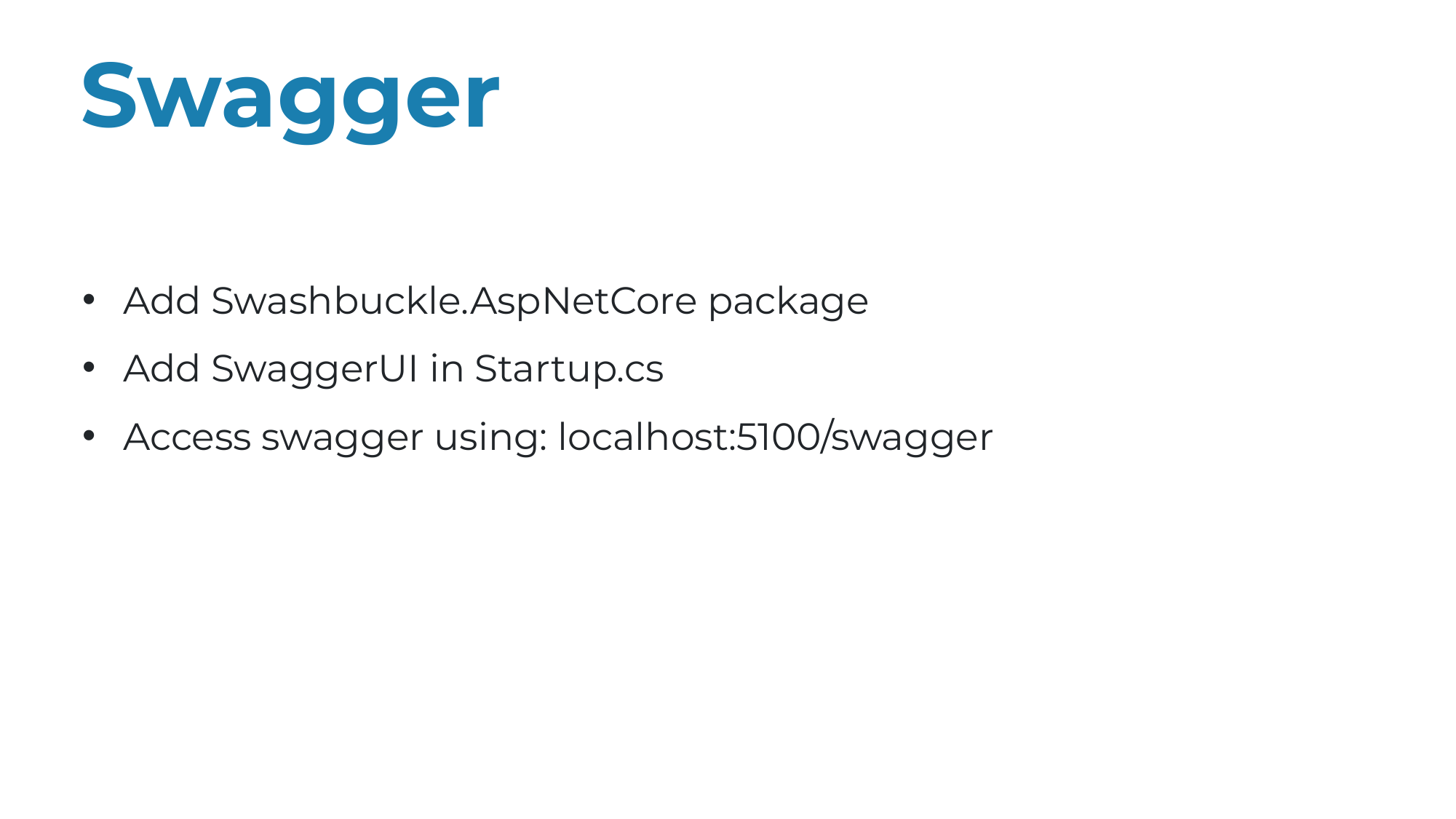

Swagger
Add Swashbuckle.AspNetCore package
Add SwaggerUI in Startup.cs
Access swagger using: localhost:5100/swagger